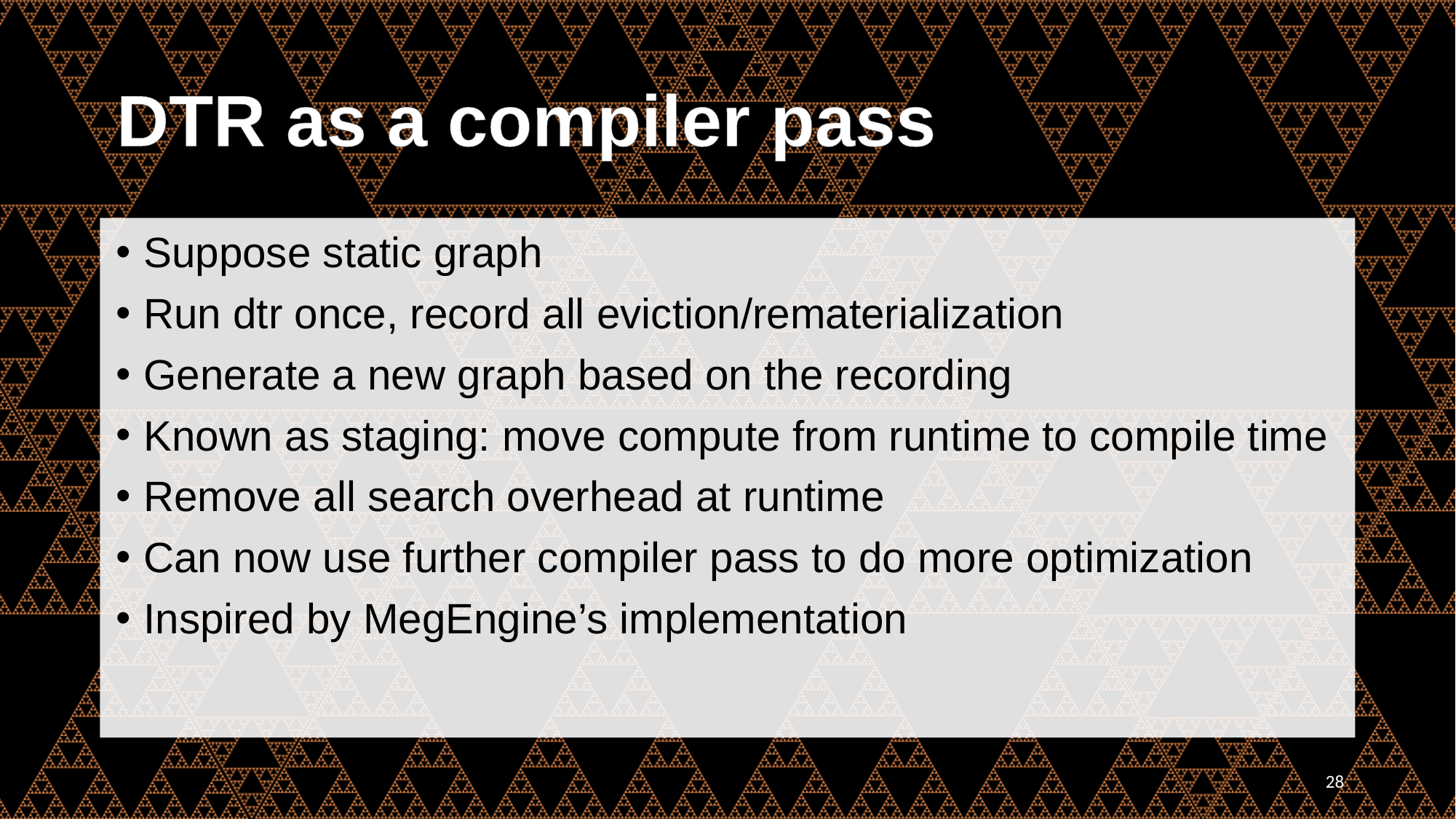

# DTR as a compiler pass
Suppose static graph
Run dtr once, record all eviction/rematerialization
Generate a new graph based on the recording
Known as staging: move compute from runtime to compile time
Remove all search overhead at runtime
Can now use further compiler pass to do more optimization
Inspired by MegEngine’s implementation
28